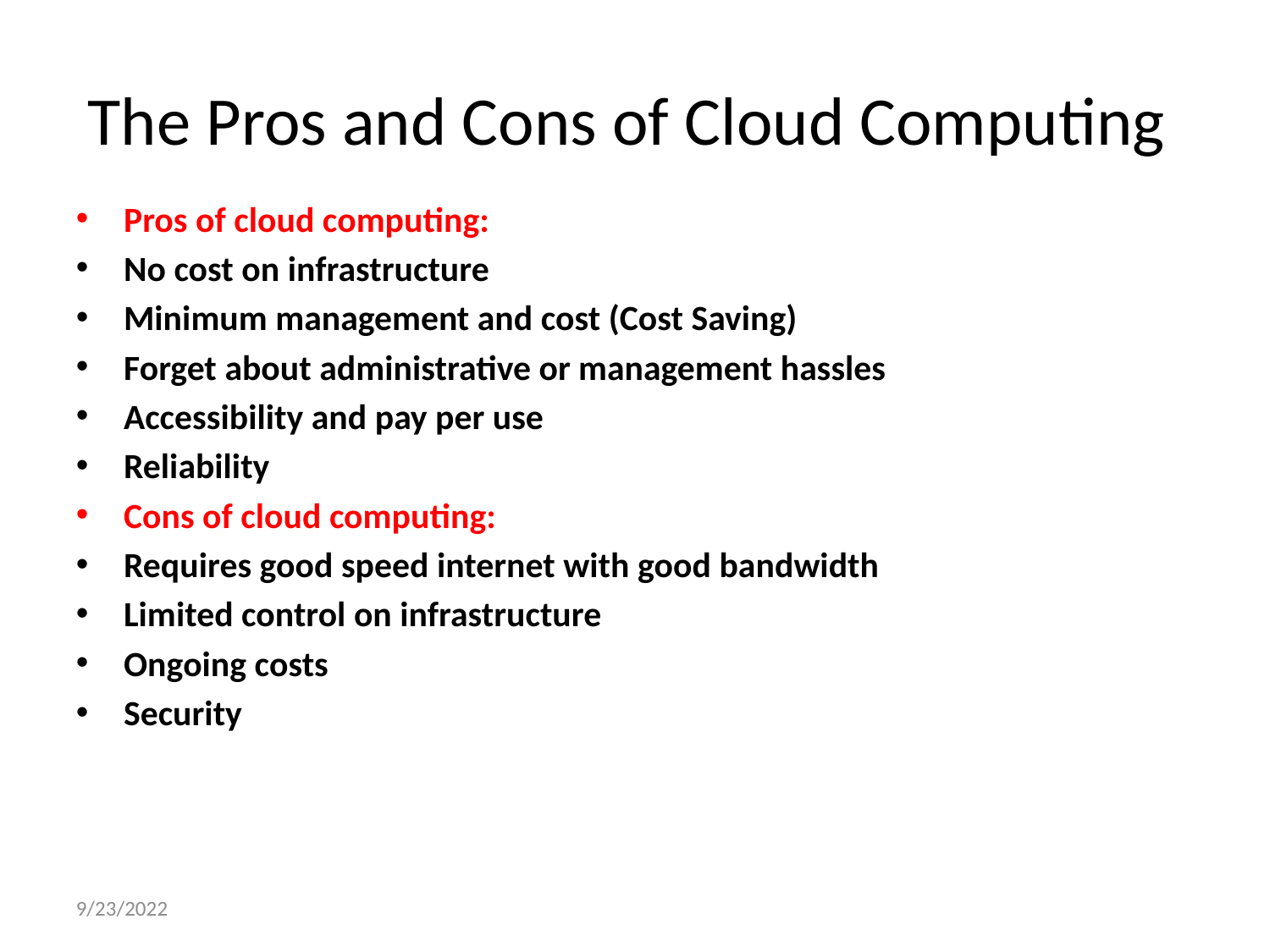

The Pros and Cons of Cloud Computing
Pros of cloud computing:
No cost on infrastructure
Minimum management and cost (Cost Saving)
Forget about administrative or management hassles
Accessibility and pay per use
Reliability
Cons of cloud computing:
Requires good speed internet with good bandwidth
Limited control on infrastructure
Ongoing costs
Security
9/23/2022